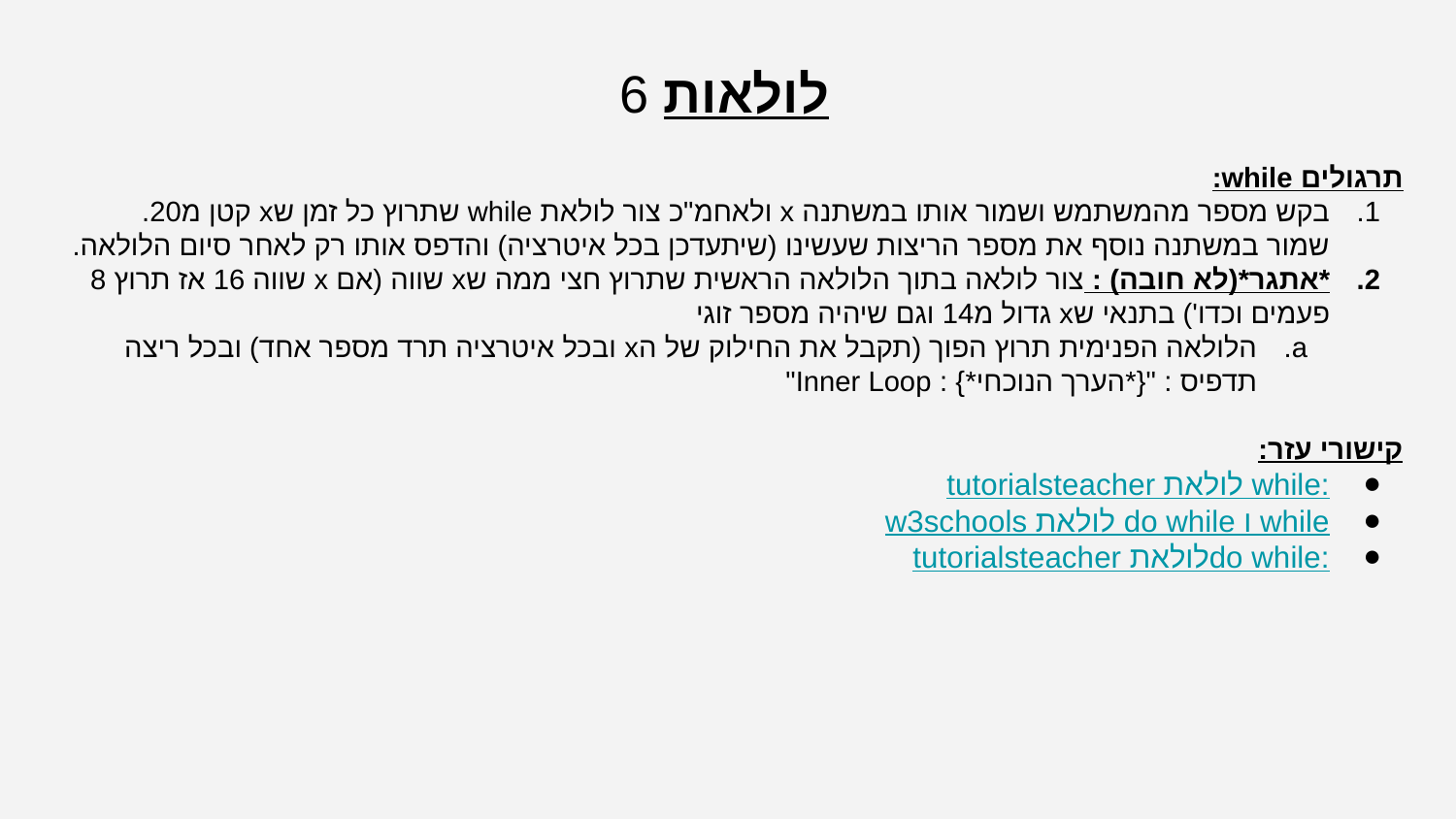

לולאות 6

תרגולים while:
בקש מספר מהמשתמש ושמור אותו במשתנה x ולאחמ"כ צור לולאת while שתרוץ כל זמן שx קטן מ20.
שמור במשתנה נוסף את מספר הריצות שעשינו (שיתעדכן בכל איטרציה) והדפס אותו רק לאחר סיום הלולאה.
*אתגר*(לא חובה) : צור לולאה בתוך הלולאה הראשית שתרוץ חצי ממה שx שווה (אם x שווה 16 אז תרוץ 8 פעמים וכדו') בתנאי שx גדול מ14 וגם שיהיה מספר זוגי
הלולאה הפנימית תרוץ הפוך (תקבל את החילוק של הx ובכל איטרציה תרד מספר אחד) ובכל ריצה תדפיס : "{*הערך הנוכחי*} : Inner Loop"

קישורי עזר:
tutorialsteacher לולאת while:
w3schools לולאת do while ו while
tutorialsteacher לולאתdo while: